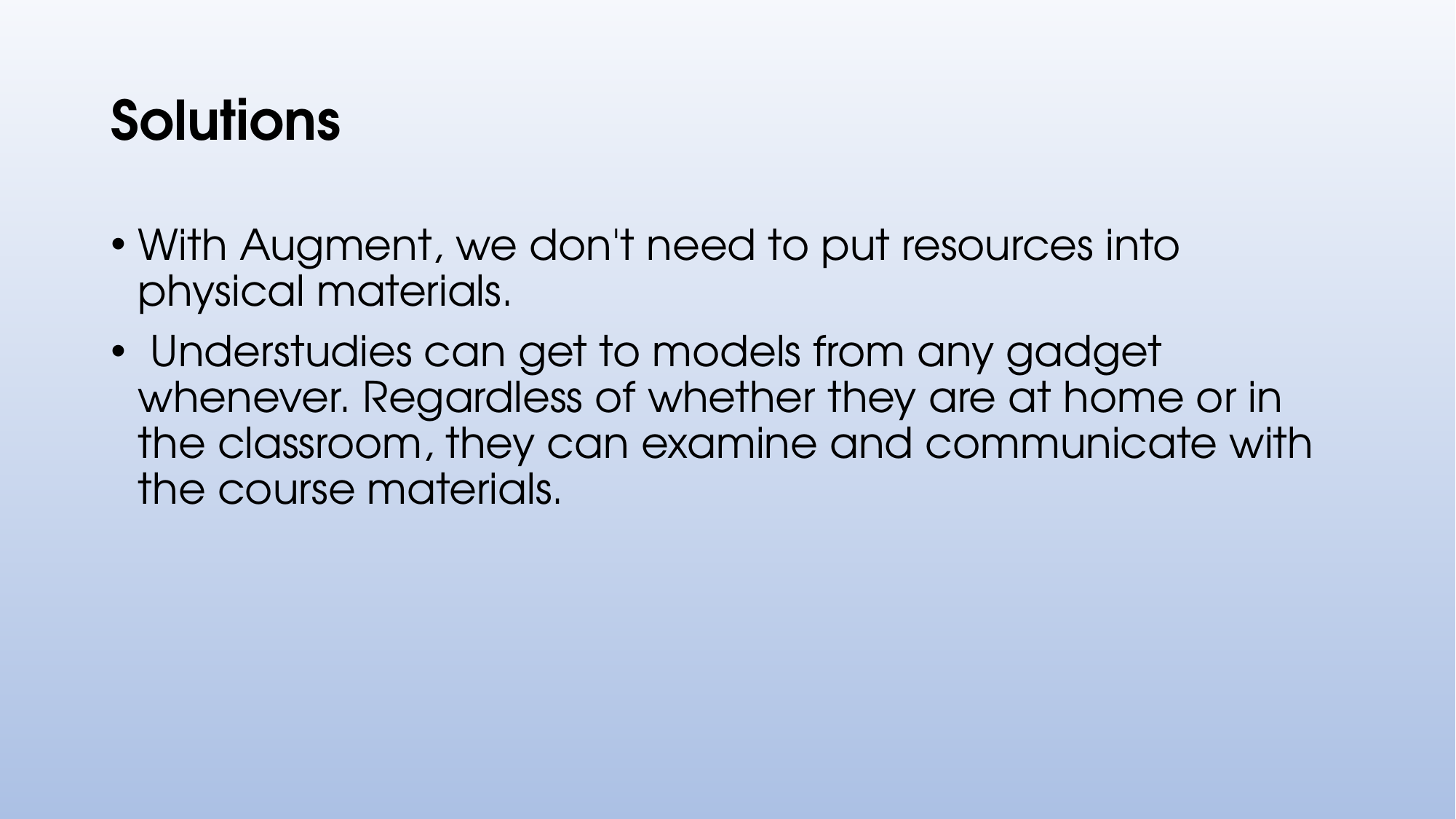

# Solutions
With Augment, we don't need to put resources into physical materials.
 Understudies can get to models from any gadget whenever. Regardless of whether they are at home or in the classroom, they can examine and communicate with the course materials.